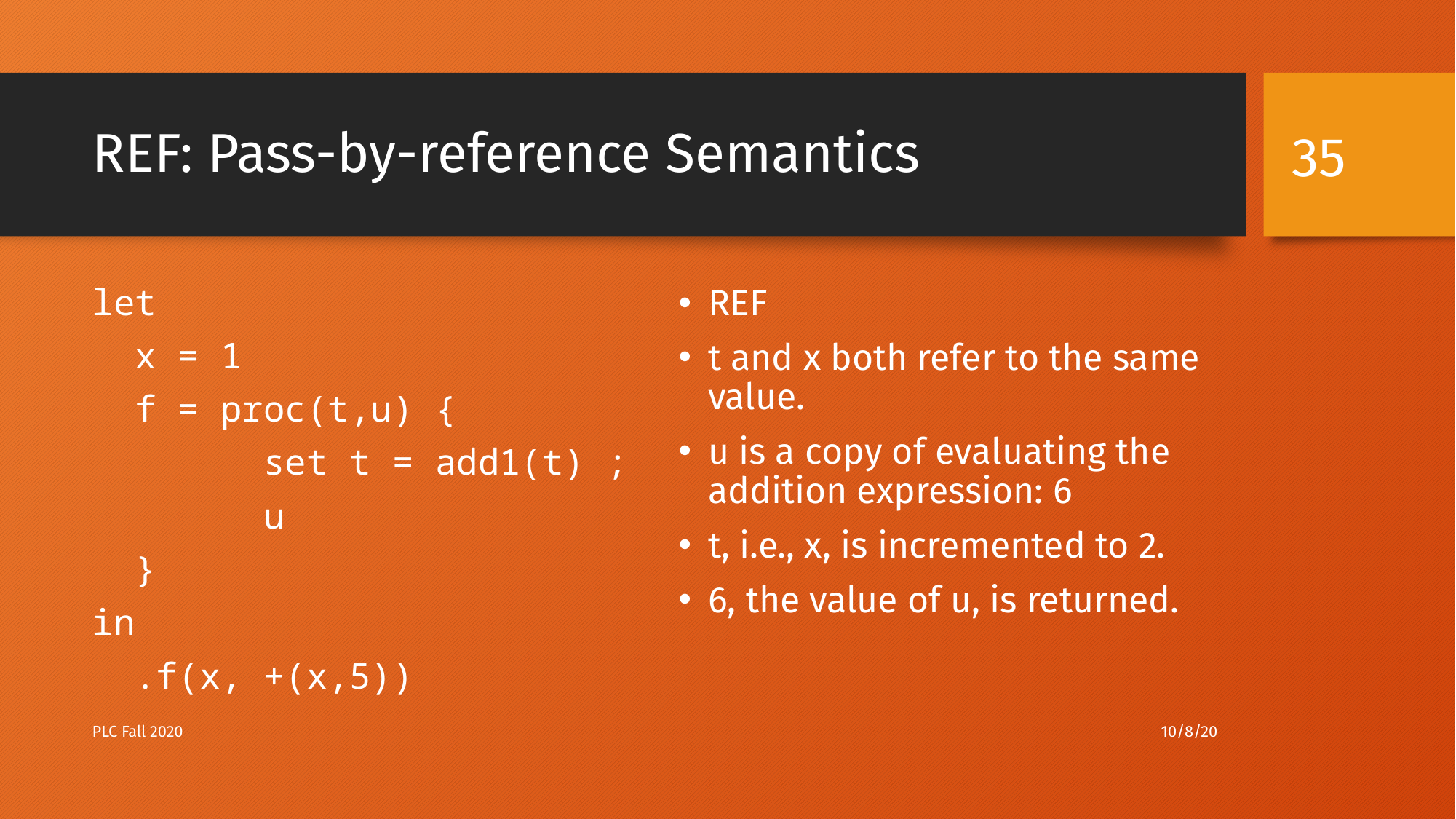

35
# REF: Pass-by-reference Semantics
let
  x = 1
  f = proc(t,u) {
        set t = add1(t) ;
        u
  }
in
  .f(x, +(x,5))
REF
t and x both refer to the same value.
u is a copy of evaluating the addition expression: 6
t, i.e., x, is incremented to 2.
6, the value of u, is returned.
10/8/20
PLC Fall 2020